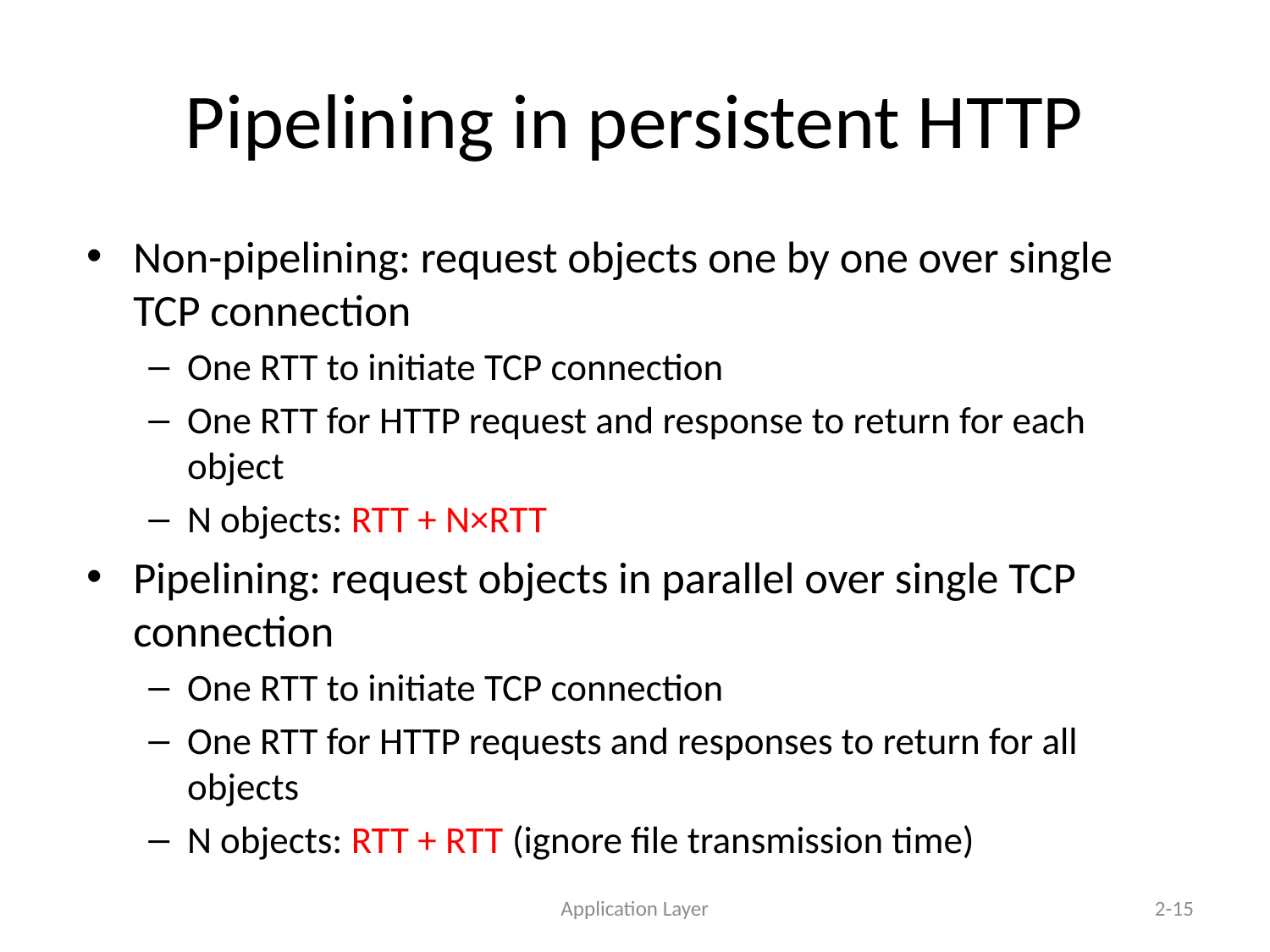

# Pipelining in persistent HTTP
Non-pipelining: request objects one by one over single TCP connection
One RTT to initiate TCP connection
One RTT for HTTP request and response to return for each object
N objects: RTT + N×RTT
Pipelining: request objects in parallel over single TCP connection
One RTT to initiate TCP connection
One RTT for HTTP requests and responses to return for all objects
N objects: RTT + RTT (ignore file transmission time)

Application Layer
2-15